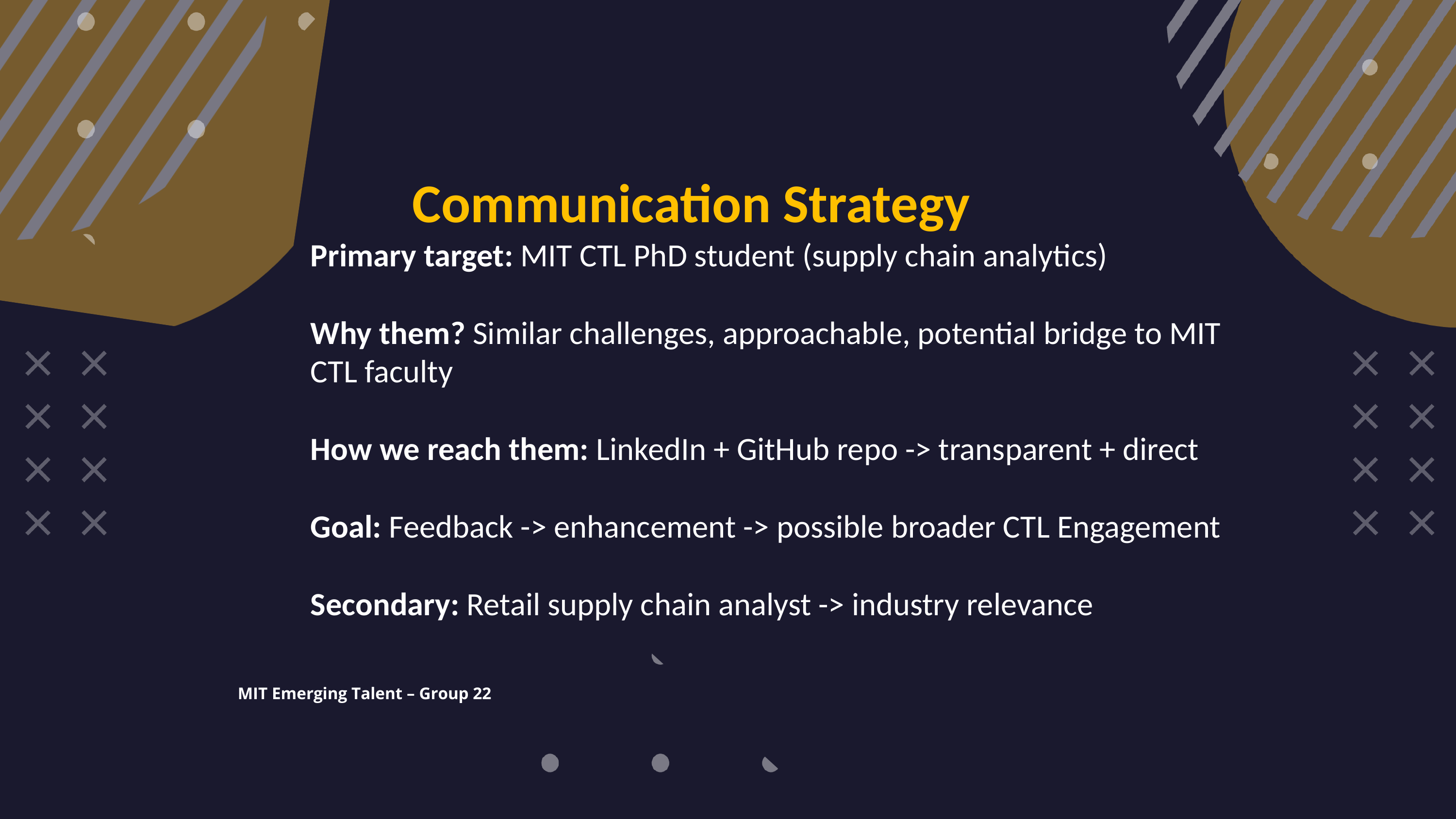

Communication Strategy
Primary target: MIT CTL PhD student (supply chain analytics)

Why them? Similar challenges, approachable, potential bridge to MIT CTL faculty

How we reach them: LinkedIn + GitHub repo -> transparent + direct

Goal: Feedback -> enhancement -> possible broader CTL Engagement

Secondary: Retail supply chain analyst -> industry relevance

MIT Emerging Talent – Group 22